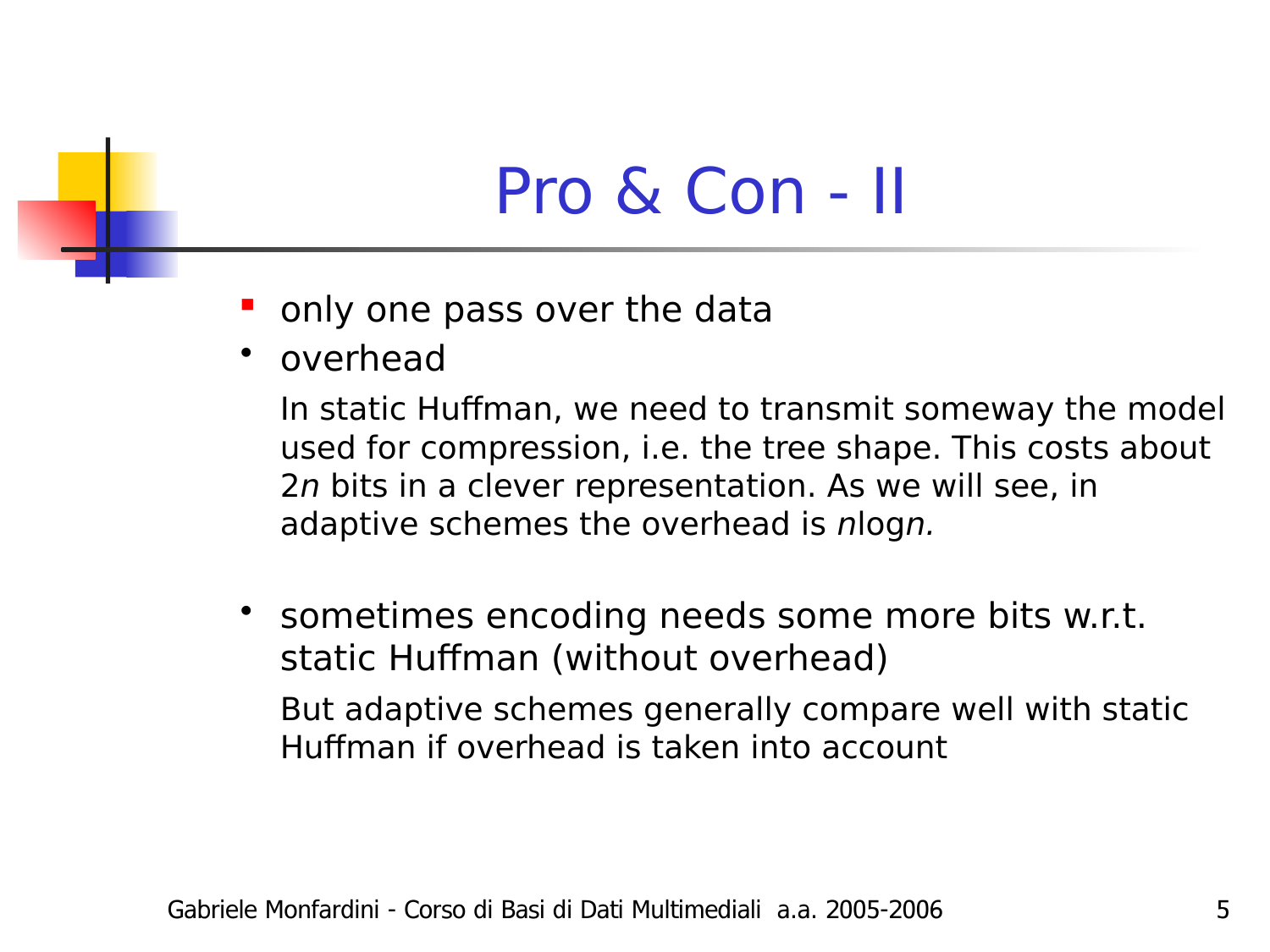

# Pro & Con - II
only one pass over the data
overhead
	In static Huffman, we need to transmit someway the model used for compression, i.e. the tree shape. This costs about 2n bits in a clever representation. As we will see, in adaptive schemes the overhead is nlogn.

sometimes encoding needs some more bits w.r.t. static Huffman (without overhead)
	But adaptive schemes generally compare well with static Huffman if overhead is taken into account
Gabriele Monfardini - Corso di Basi di Dati Multimediali  a.a. 2005-2006
5